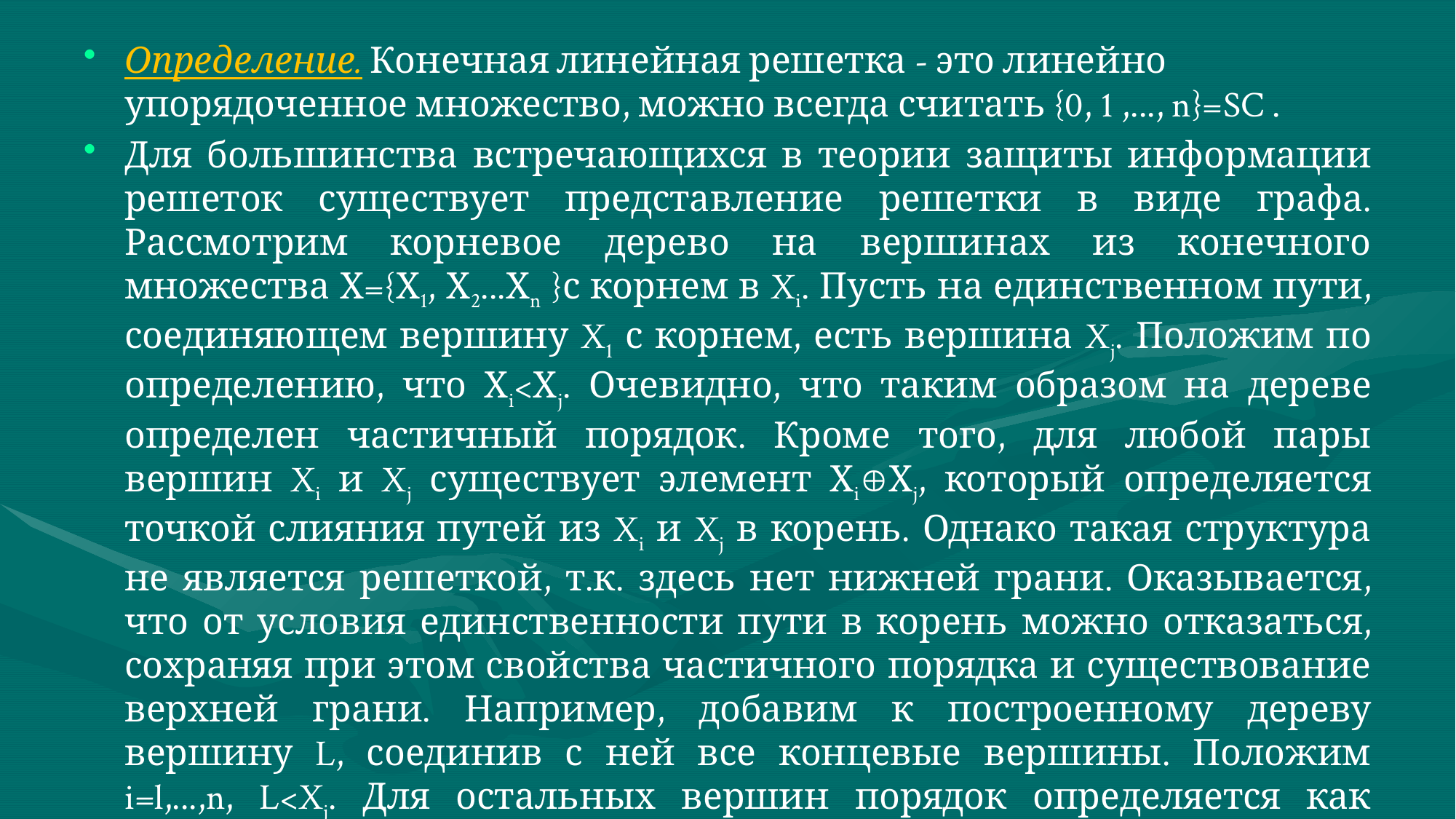

Определение. Конечная линейная решетка - это линейно упорядоченное множество, можно всегда считать {0, 1 ,..., n}=SC .
Для большинства встречающихся в теории защиты информации решеток существует представление решетки в виде графа. Рассмотрим корневое дерево на вершинах из конечного множества Х={Х1, Х2...Хn }с корнем в Xi. Пусть на единственном пути, соединяющем вершину X1 с корнем, есть вершина Xj. Положим по определению, что Хi<Хj. Очевидно, что таким образом на дереве определен частичный порядок. Кроме того, для любой пары вершин Xi и Xj существует элемент Хi⊕Хj, который определяется точкой слияния путей из Xi и Xj в корень. Однако такая структура не является решеткой, т.к. здесь нет нижней грани. Оказывается, что от условия единственности пути в корень можно отказаться, сохраняя при этом свойства частичного порядка и существование верхней грани. Например, добавим к построенному дереву вершину L, соединив с ней все концевые вершины. Положим i=l,...,n, L<Xj. Для остальных вершин порядок определяется как раньше. Построенная структура является решеткой.